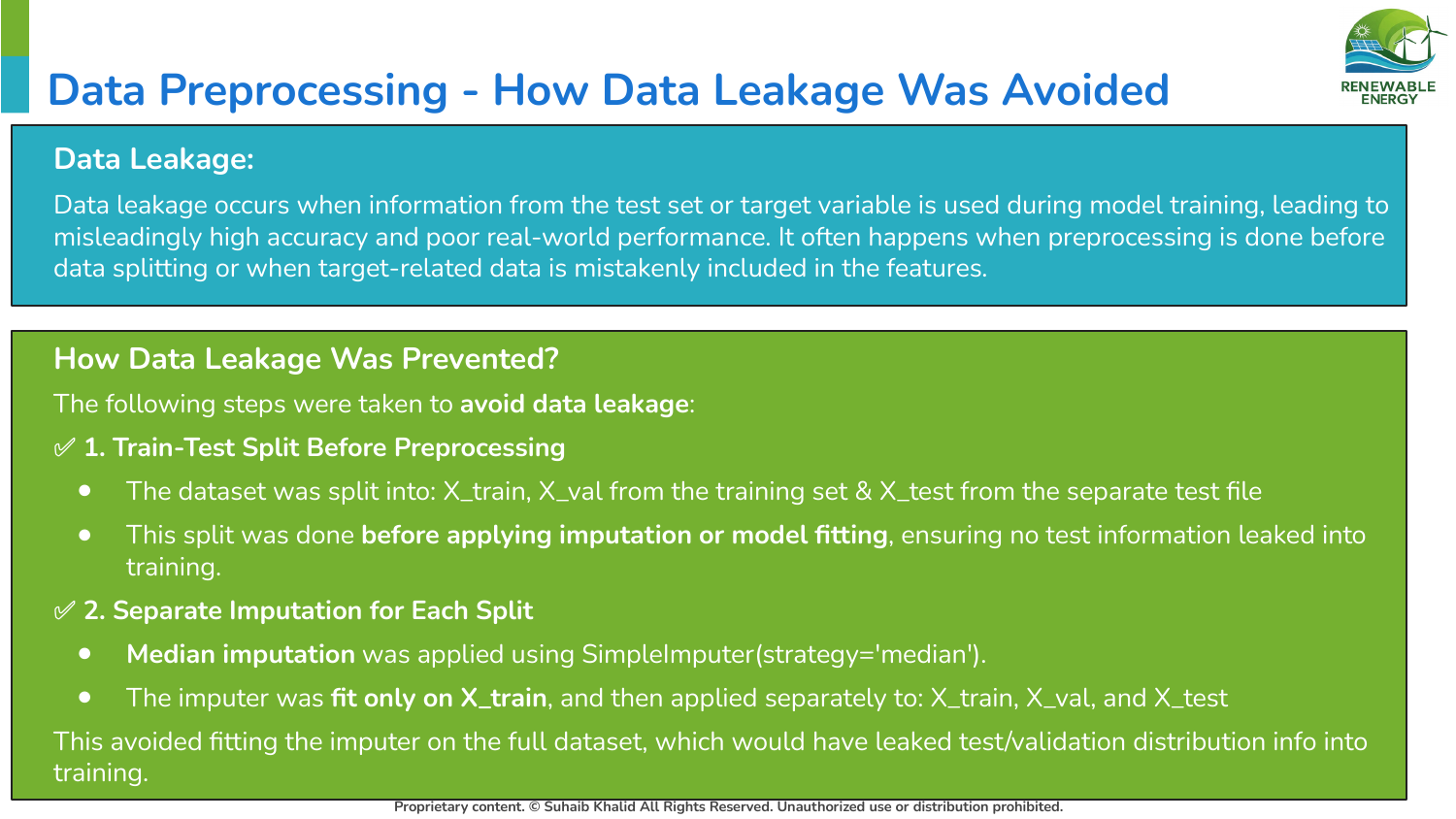

# Data Preprocessing - How Data Leakage Was Avoided

Data Leakage:
Data leakage occurs when information from the test set or target variable is used during model training, leading to misleadingly high accuracy and poor real-world performance. It often happens when preprocessing is done before data splitting or when target-related data is mistakenly included in the features.

How Data Leakage Was Prevented?
The following steps were taken to avoid data leakage:
✅ 1. Train-Test Split Before Preprocessing
The dataset was split into: X_train, X_val from the training set & X_test from the separate test file
This split was done before applying imputation or model fitting, ensuring no test information leaked into training.
✅ 2. Separate Imputation for Each Split
Median imputation was applied using SimpleImputer(strategy='median').
The imputer was fit only on X_train, and then applied separately to: X_train, X_val, and X_test
This avoided fitting the imputer on the full dataset, which would have leaked test/validation distribution info into training.